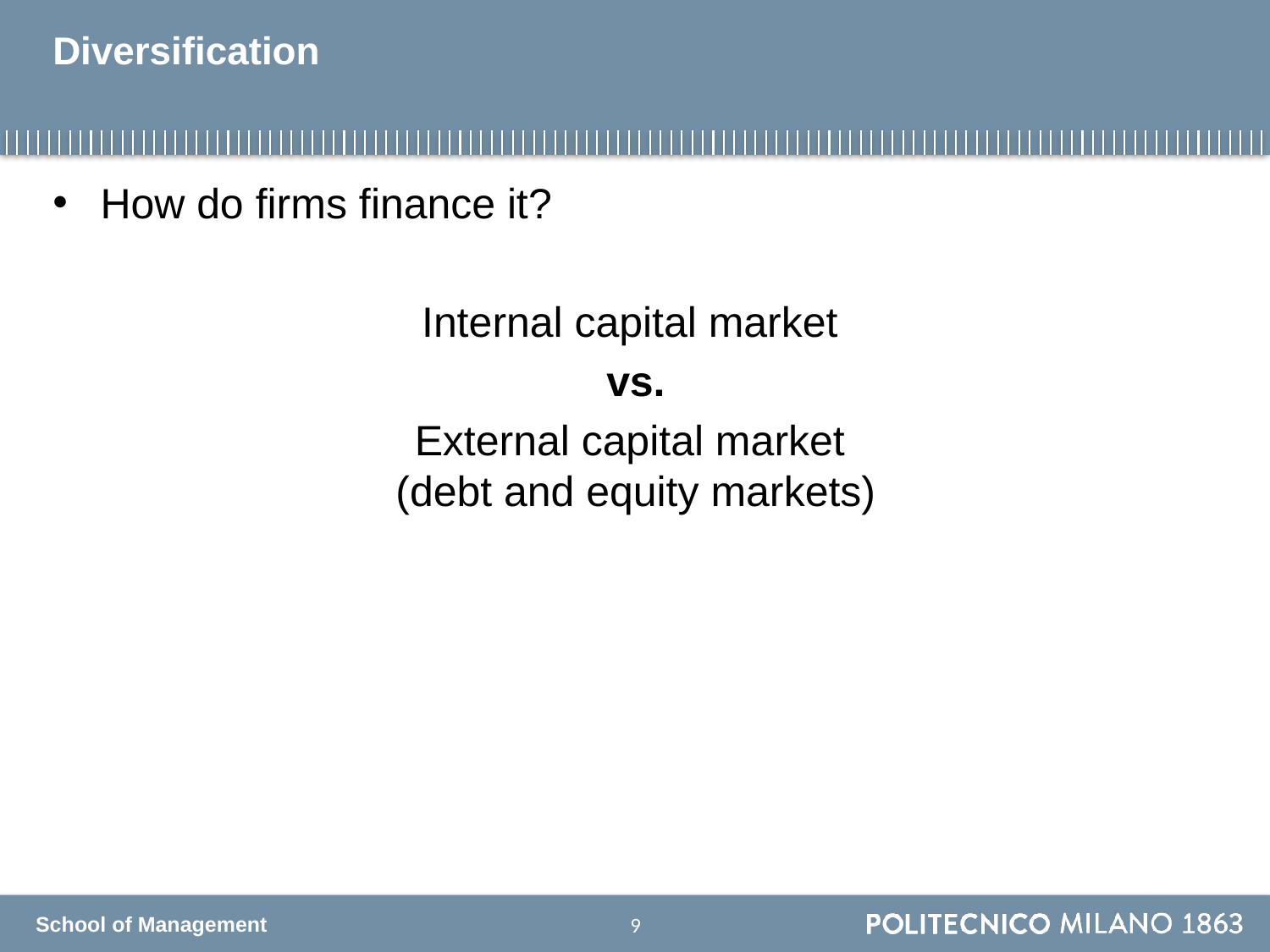

# Diversification
How do firms finance it?

Internal capital market
vs.
External capital market
(debt and equity markets)

9